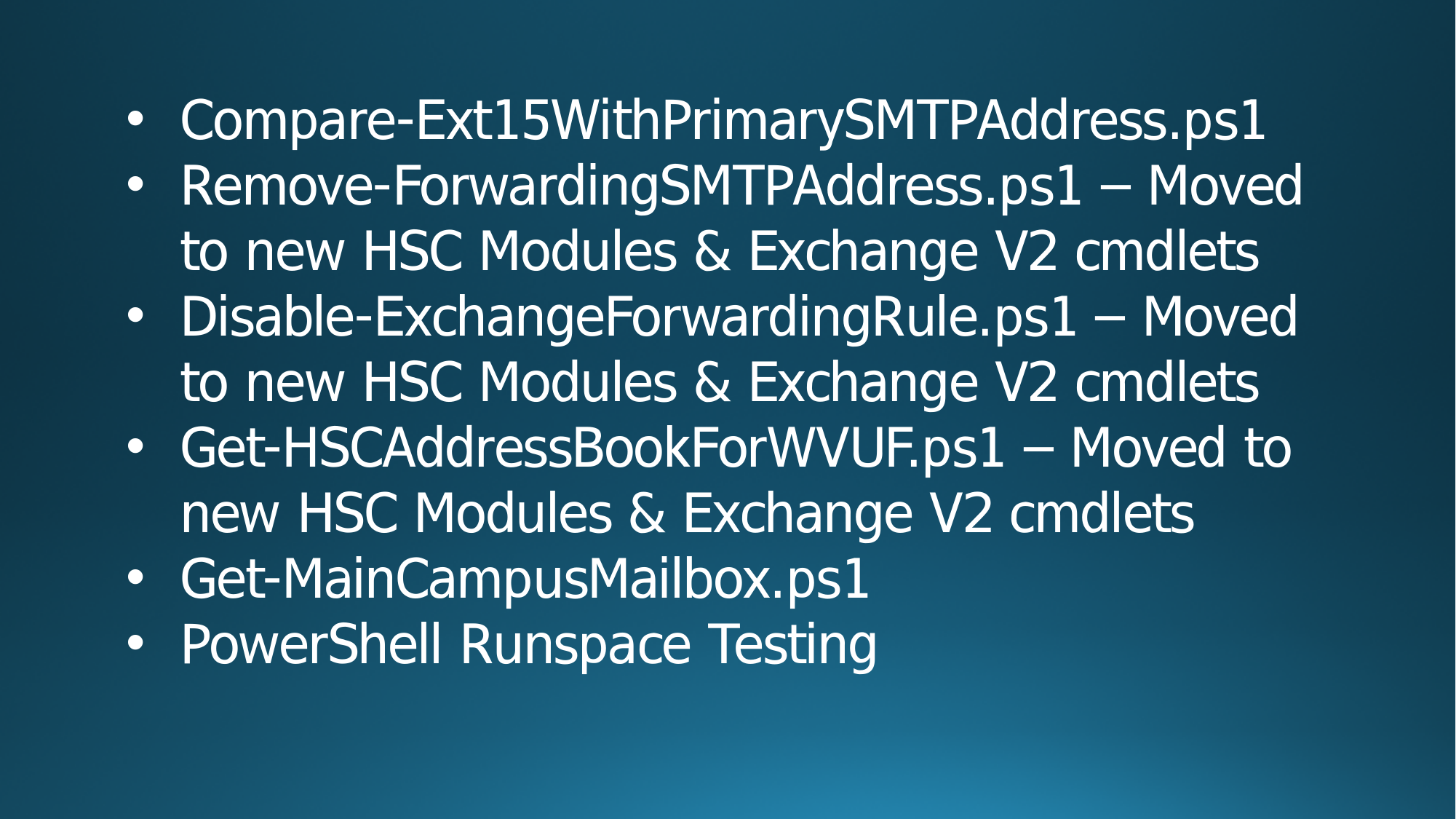

Compare-Ext15WithPrimarySMTPAddress.ps1
Remove-ForwardingSMTPAddress.ps1 – Moved to new HSC Modules & Exchange V2 cmdlets
Disable-ExchangeForwardingRule.ps1 – Moved to new HSC Modules & Exchange V2 cmdlets
Get-HSCAddressBookForWVUF.ps1 – Moved to new HSC Modules & Exchange V2 cmdlets
Get-MainCampusMailbox.ps1
PowerShell Runspace Testing